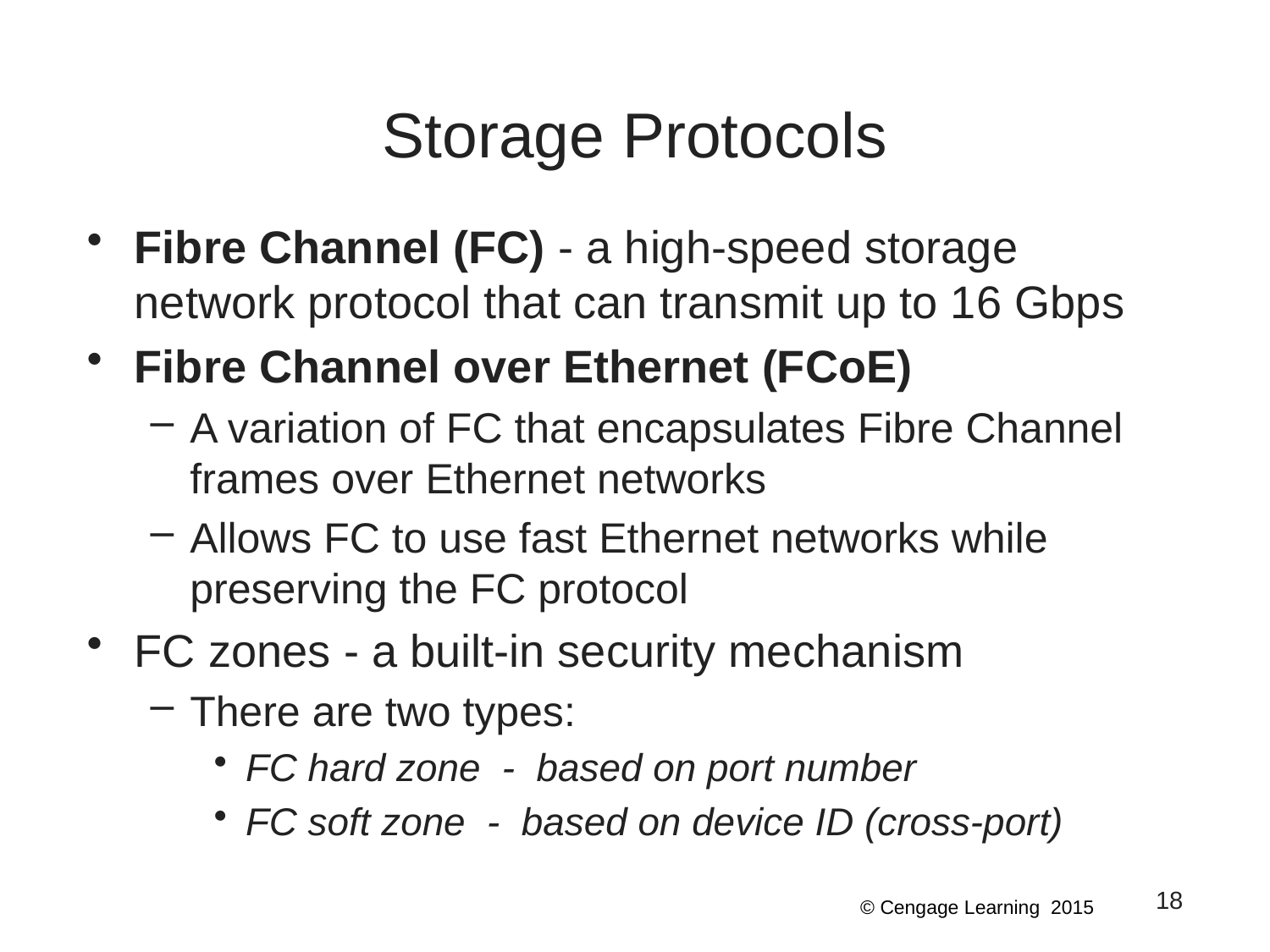

# Storage Protocols
Fibre Channel (FC) - a high-speed storage network protocol that can transmit up to 16 Gbps
Fibre Channel over Ethernet (FCoE)
A variation of FC that encapsulates Fibre Channel frames over Ethernet networks
Allows FC to use fast Ethernet networks while preserving the FC protocol
FC zones - a built-in security mechanism
There are two types:
FC hard zone  -  based on port number
FC soft zone  -  based on device ID (cross-port)
18